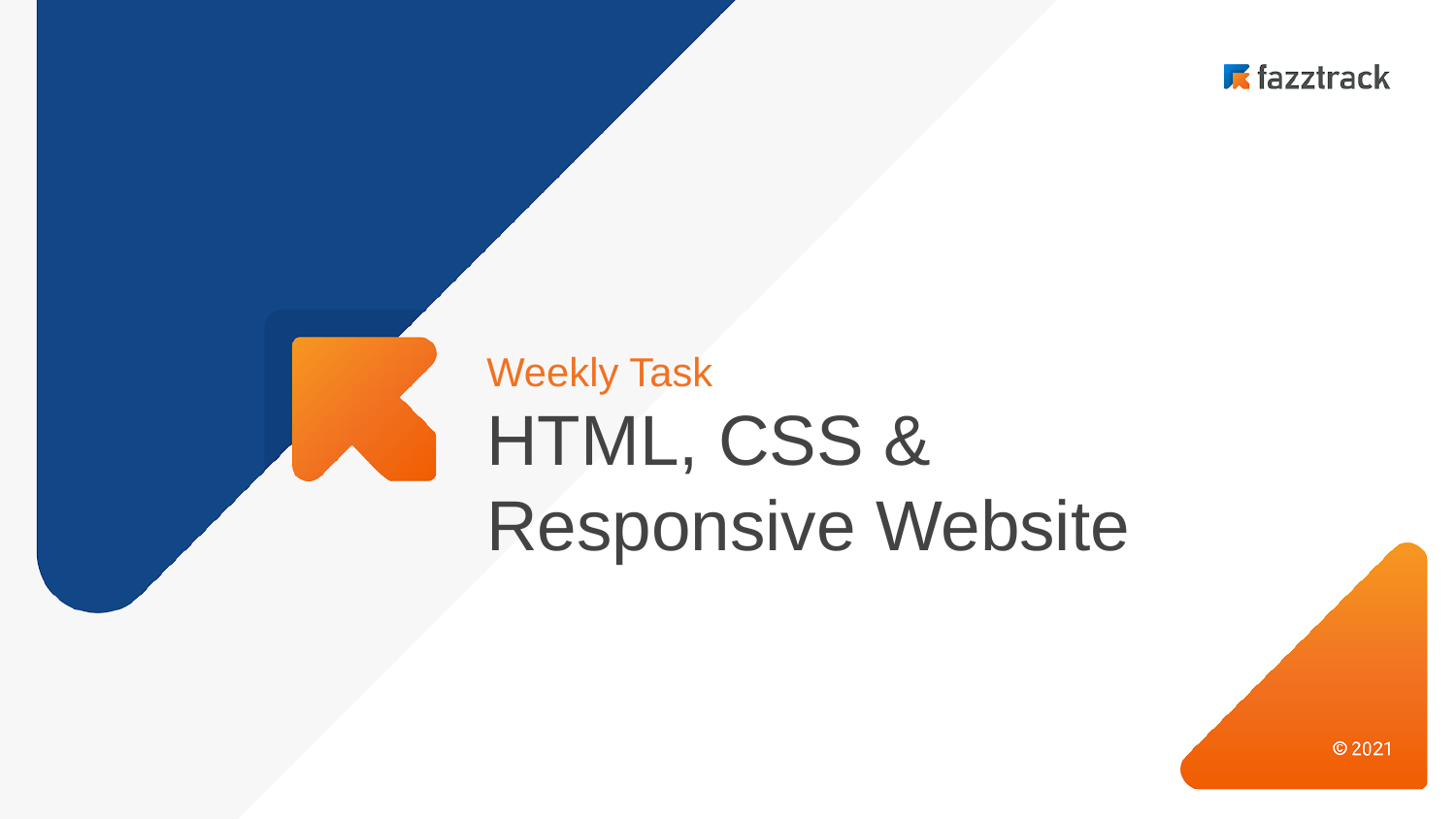

Weekly Task
HTML, CSS & Responsive Website